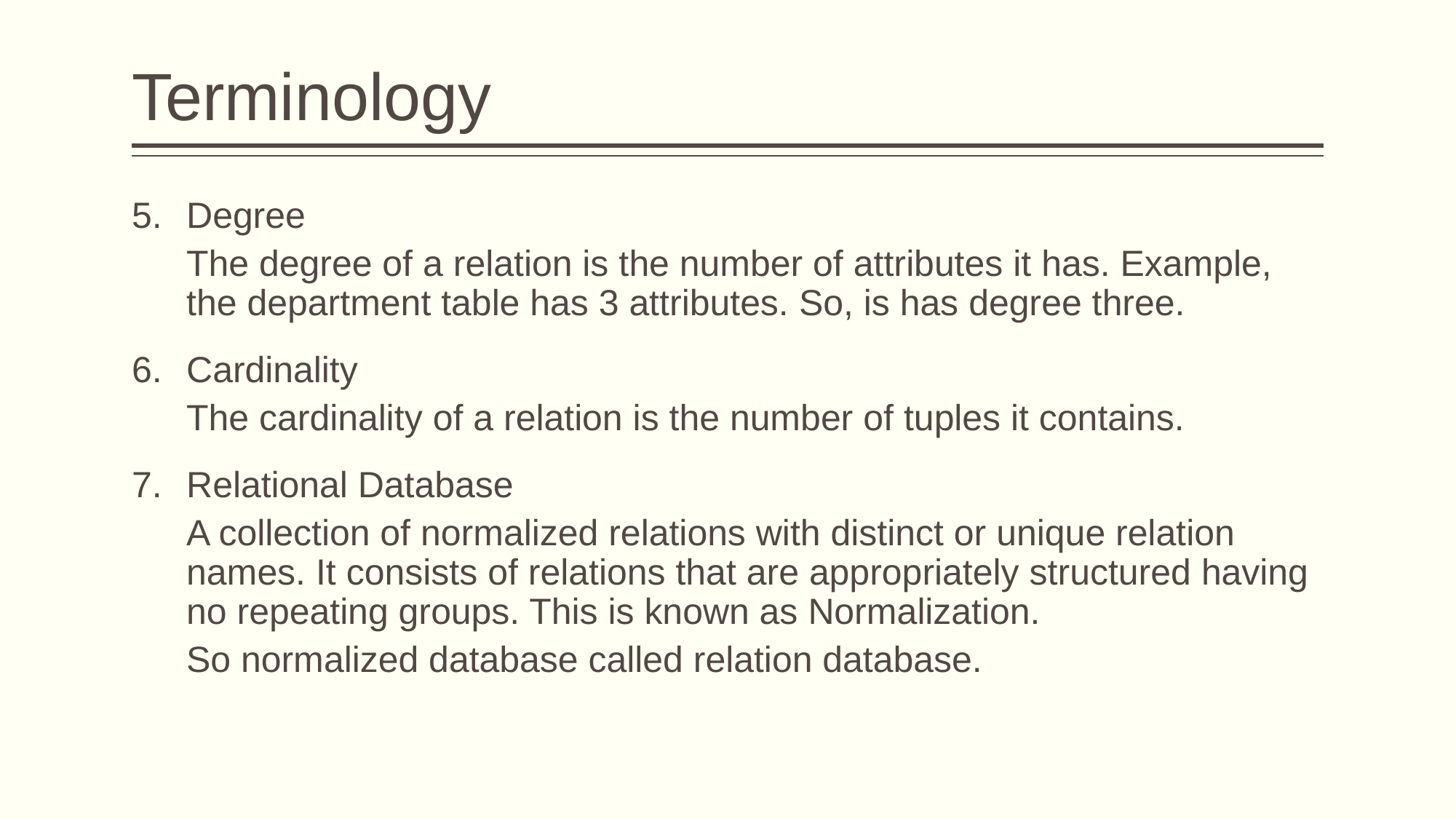

# Terminology
Degree
The degree of a relation is the number of attributes it has. Example, the department table has 3 attributes. So, is has degree three.
Cardinality
The cardinality of a relation is the number of tuples it contains.
Relational Database
A collection of normalized relations with distinct or unique relation names. It consists of relations that are appropriately structured having no repeating groups. This is known as Normalization.
So normalized database called relation database.